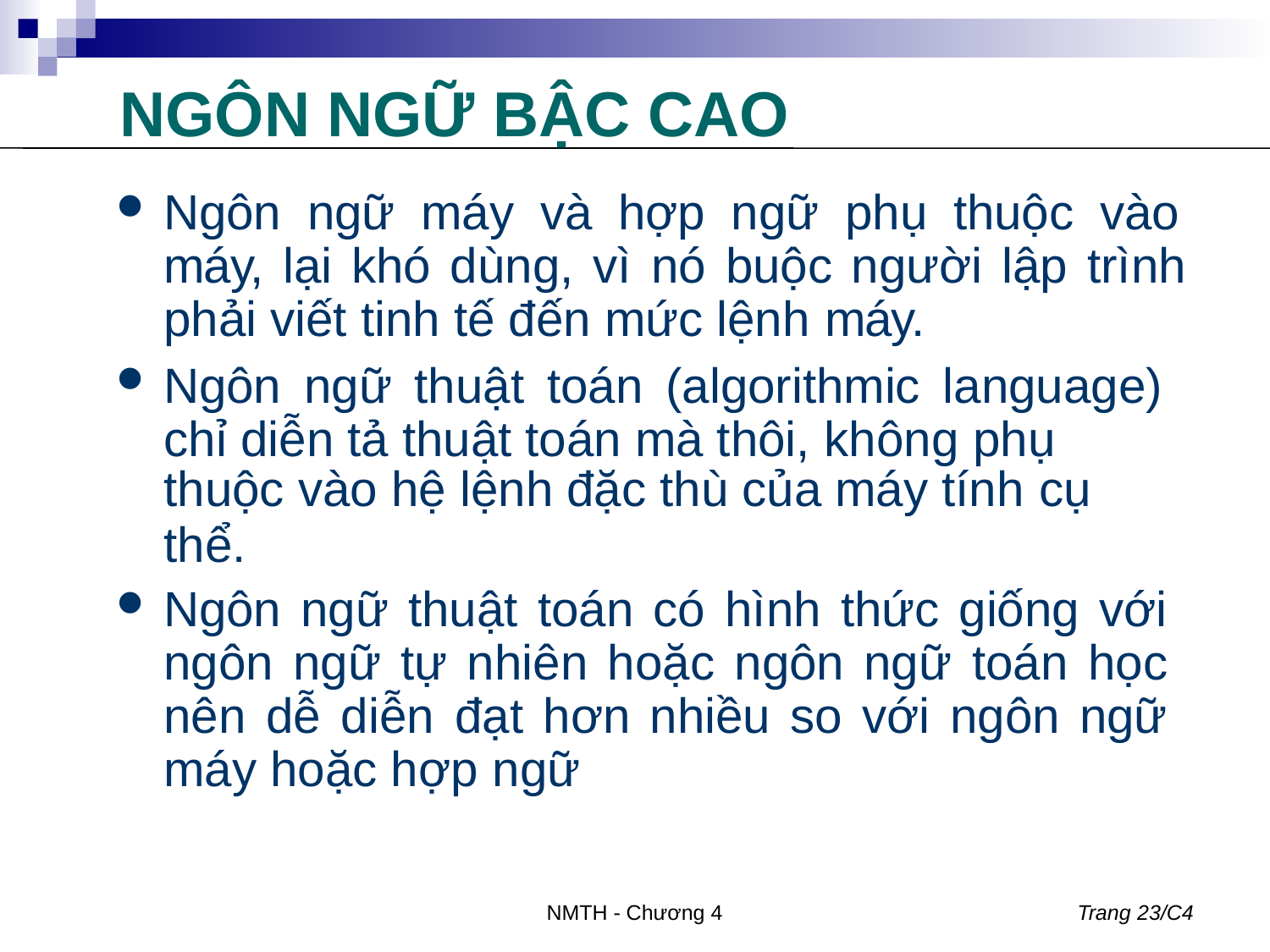

# NGÔN NGỮ BẬC CAO
Ngôn ngữ máy và hợp ngữ phụ thuộc vào  máy, lại khó dùng, vì nó buộc người lập trình  phải viết tinh tế đến mức lệnh máy.
Ngôn ngữ thuật toán (algorithmic language)  chỉ diễn tả thuật toán mà thôi, không phụ
thuộc vào hệ lệnh đặc thù của máy tính cụ
thể.
Ngôn ngữ thuật toán có hình thức giống với  ngôn ngữ tự nhiên hoặc ngôn ngữ toán học  nên dễ diễn đạt hơn nhiều so với ngôn ngữ  máy hoặc hợp ngữ
NMTH - Chương 4
Trang 23/C4